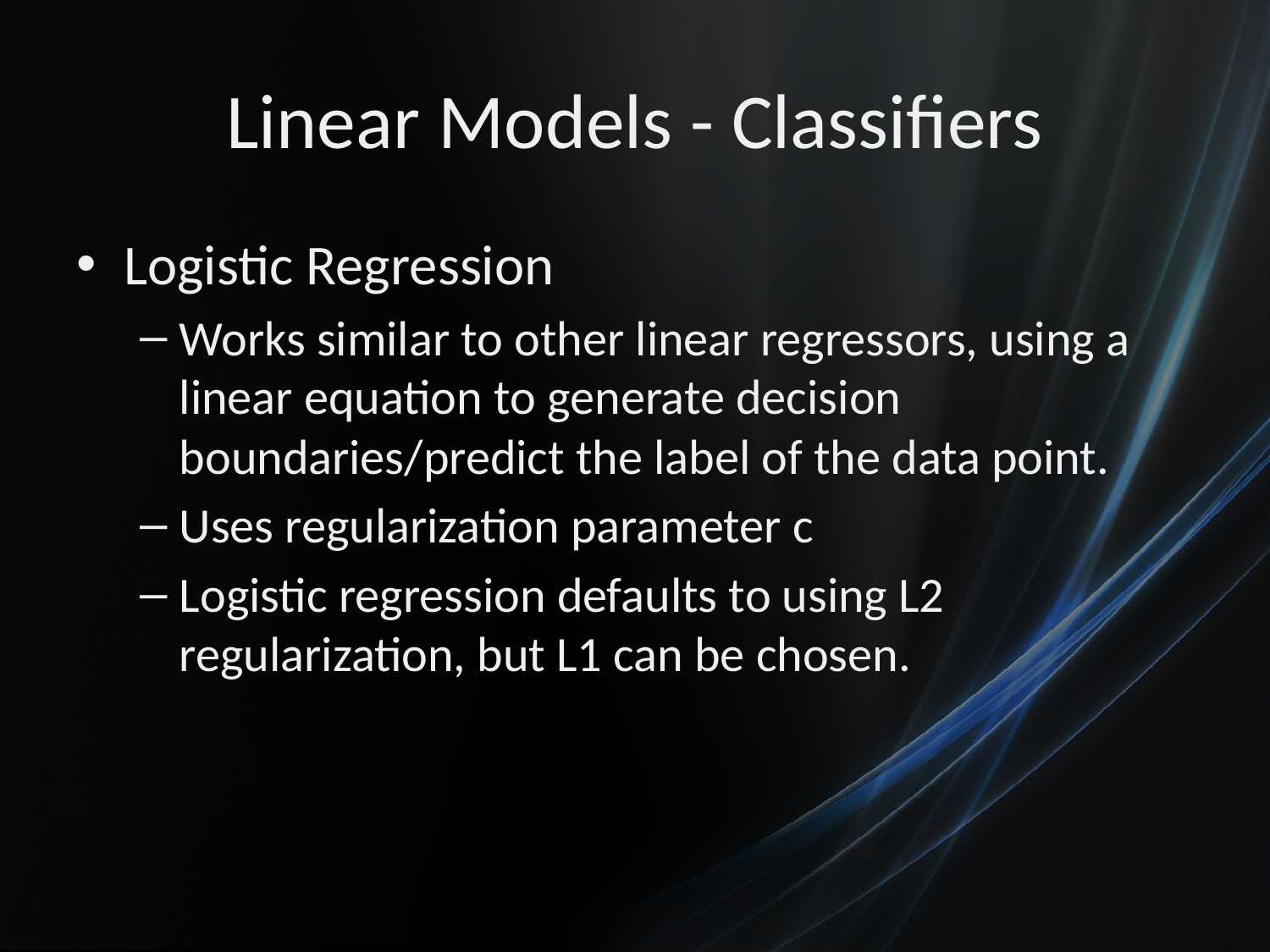

# Linear Models - Classifiers
Logistic Regression
Works similar to other linear regressors, using a linear equation to generate decision boundaries/predict the label of the data point.
Uses regularization parameter c
Logistic regression defaults to using L2 regularization, but L1 can be chosen.